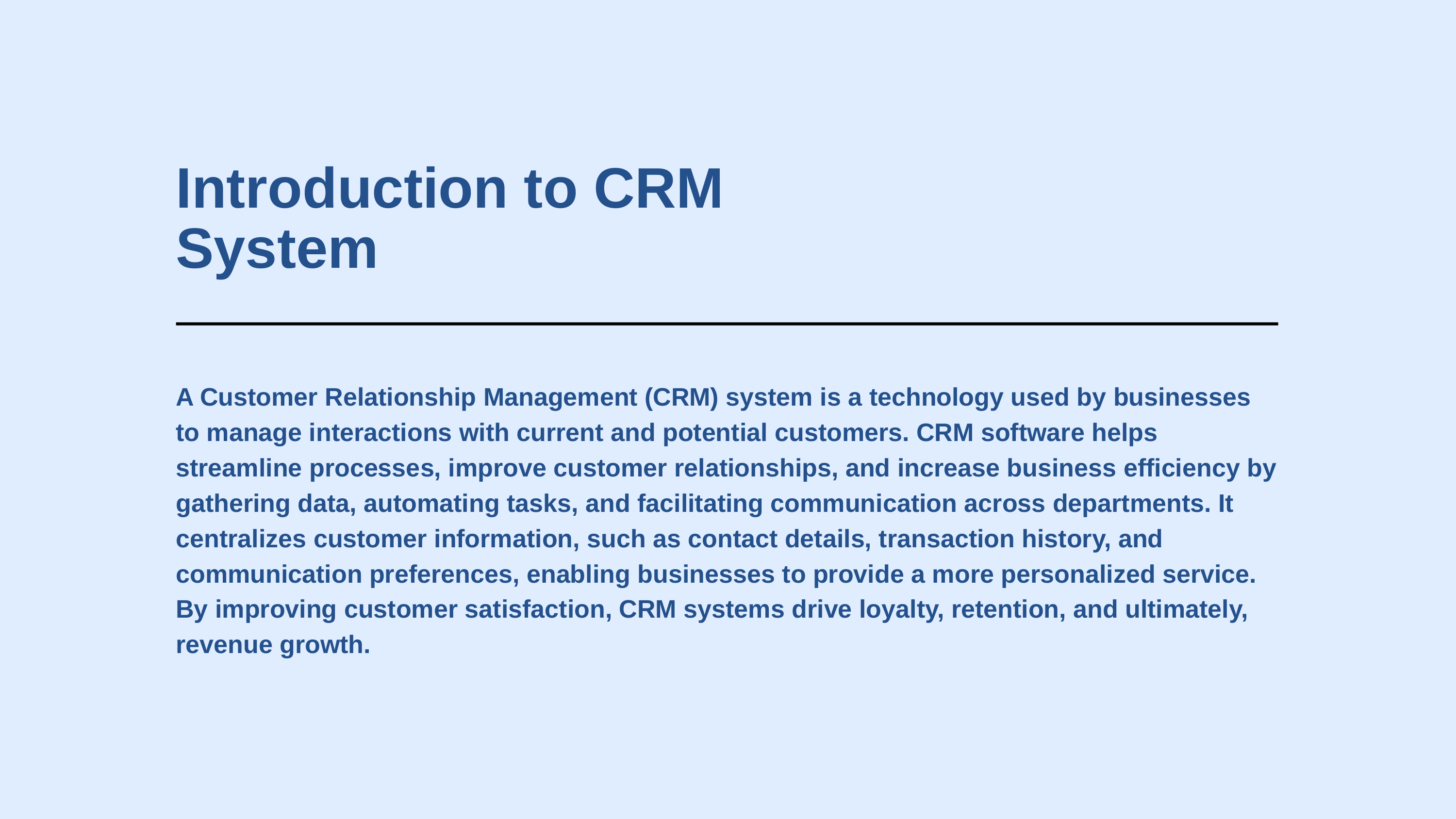

Introduction to CRM System

A Customer Relationship Management (CRM) system is a technology used by businesses to manage interactions with current and potential customers. CRM software helps streamline processes, improve customer relationships, and increase business efficiency by gathering data, automating tasks, and facilitating communication across departments. It centralizes customer information, such as contact details, transaction history, and communication preferences, enabling businesses to provide a more personalized service. By improving customer satisfaction, CRM systems drive loyalty, retention, and ultimately, revenue growth.